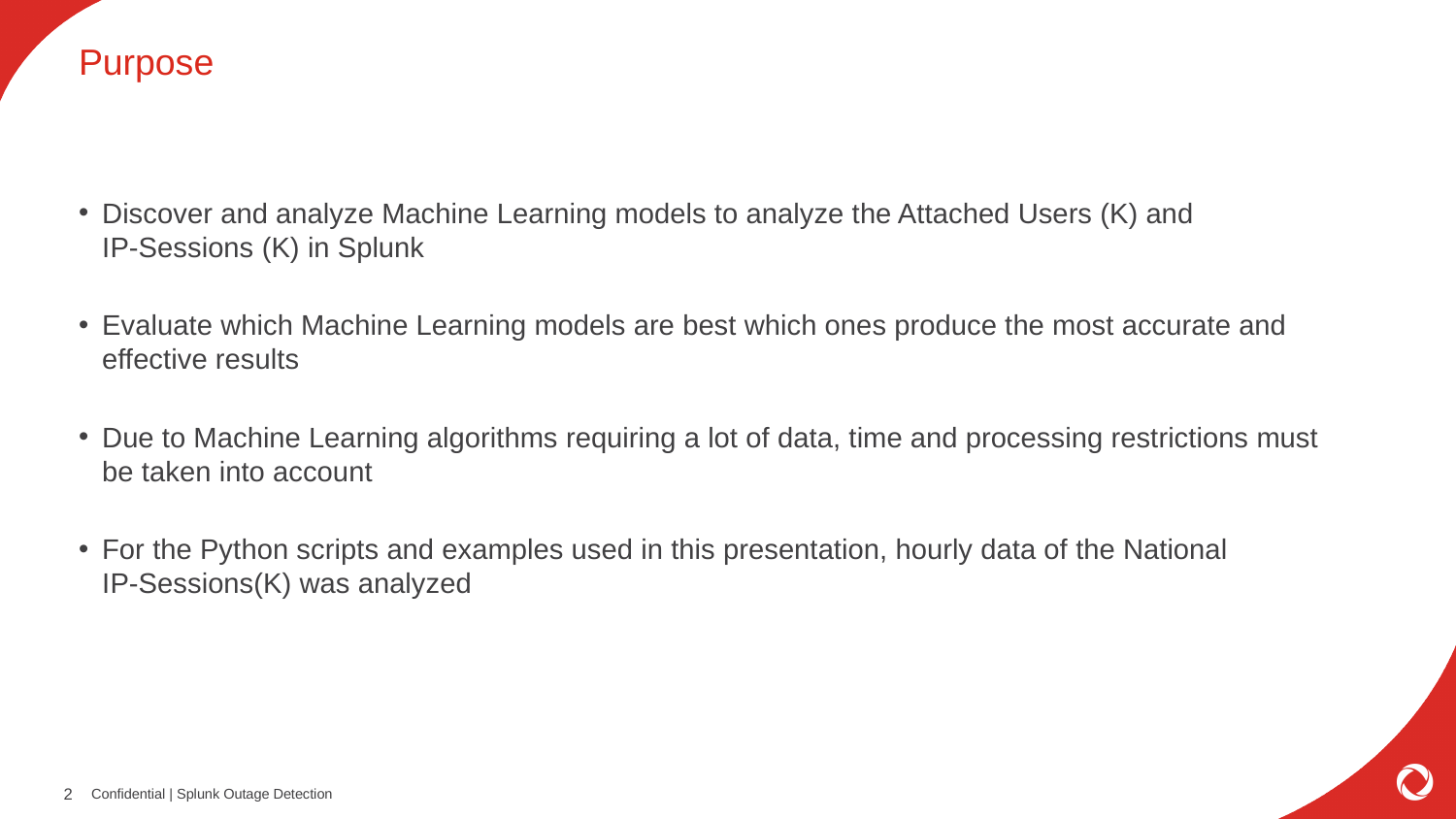

# Purpose

Discover and analyze Machine Learning models to analyze the Attached Users (K) and
IP-Sessions (K) in Splunk

Evaluate which Machine Learning models are best which ones produce the most accurate and effective results

Due to Machine Learning algorithms requiring a lot of data, time and processing restrictions must be taken into account

For the Python scripts and examples used in this presentation, hourly data of the National
IP-Sessions(K) was analyzed

Confidential | Splunk Outage Detection